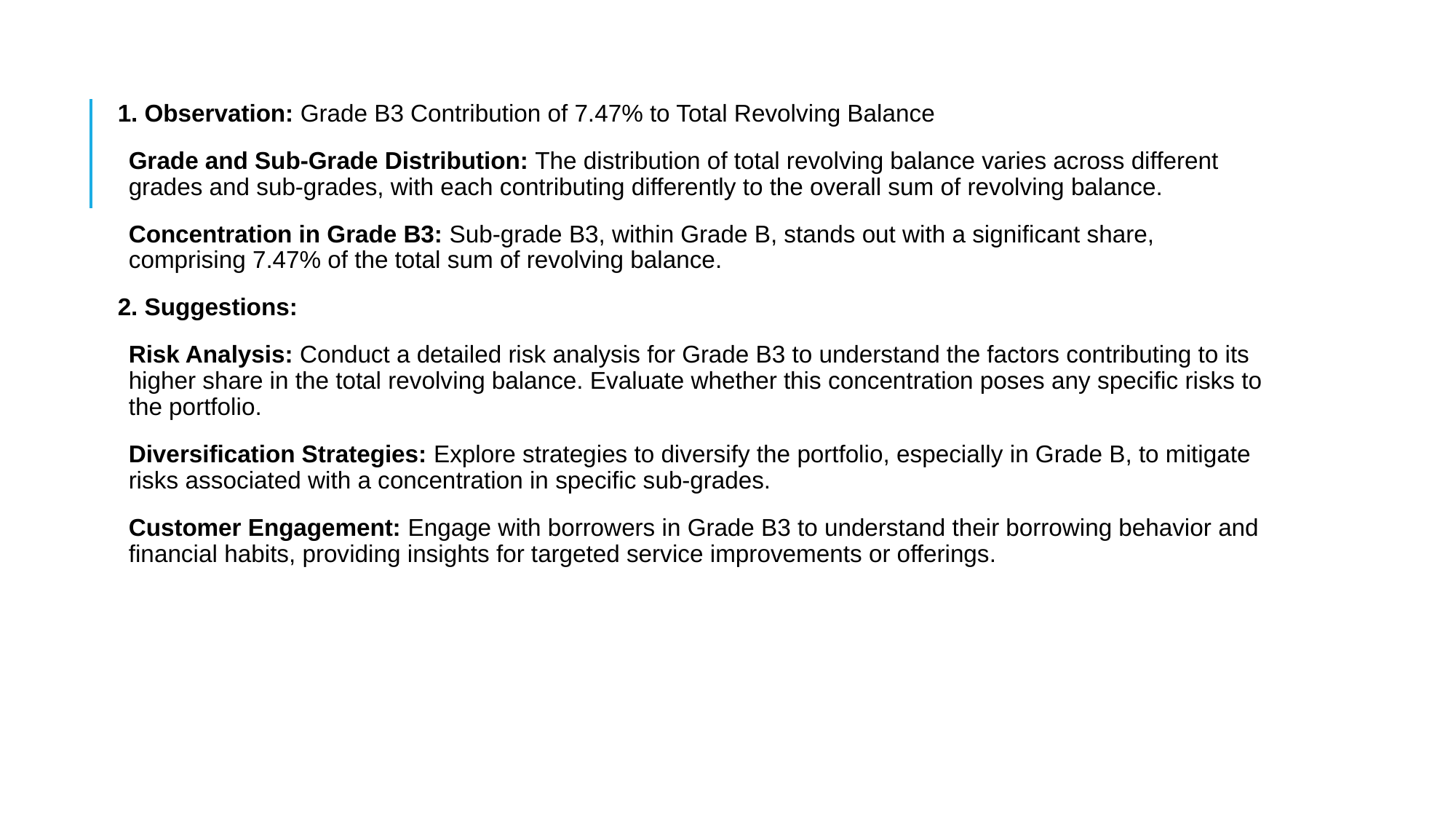

1. Observation: Grade B3 Contribution of 7.47% to Total Revolving Balance
Grade and Sub-Grade Distribution: The distribution of total revolving balance varies across different grades and sub-grades, with each contributing differently to the overall sum of revolving balance.
Concentration in Grade B3: Sub-grade B3, within Grade B, stands out with a significant share, comprising 7.47% of the total sum of revolving balance.
2. Suggestions:
Risk Analysis: Conduct a detailed risk analysis for Grade B3 to understand the factors contributing to its higher share in the total revolving balance. Evaluate whether this concentration poses any specific risks to the portfolio.
Diversification Strategies: Explore strategies to diversify the portfolio, especially in Grade B, to mitigate risks associated with a concentration in specific sub-grades.
Customer Engagement: Engage with borrowers in Grade B3 to understand their borrowing behavior and financial habits, providing insights for targeted service improvements or offerings.